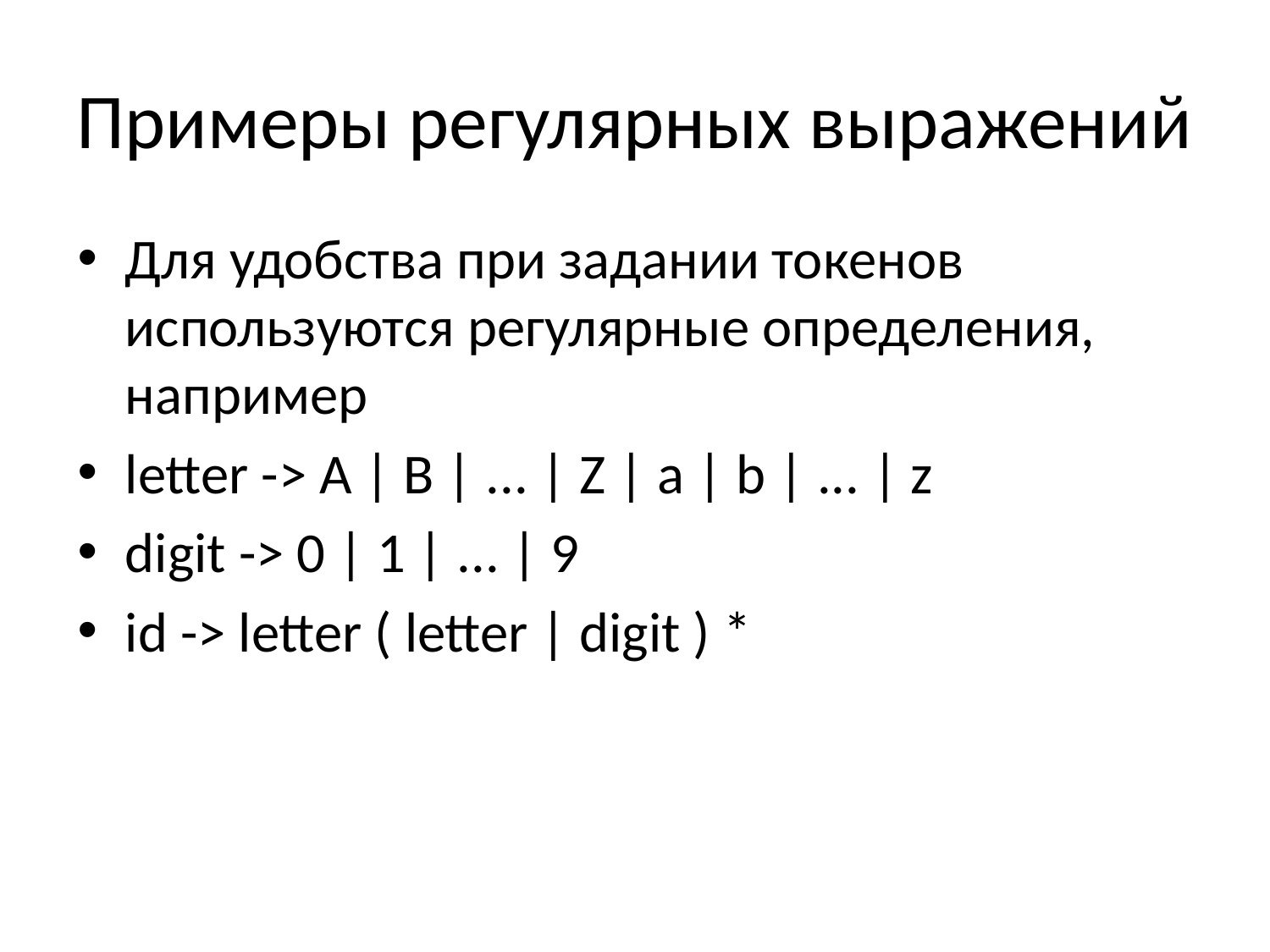

# Примеры регулярных выражений
Для удобства при задании токенов используются регулярные определения, например
letter -> A | B | ... | Z | a | b | ... | z
digit -> 0 | 1 | ... | 9
id -> letter ( letter | digit ) *